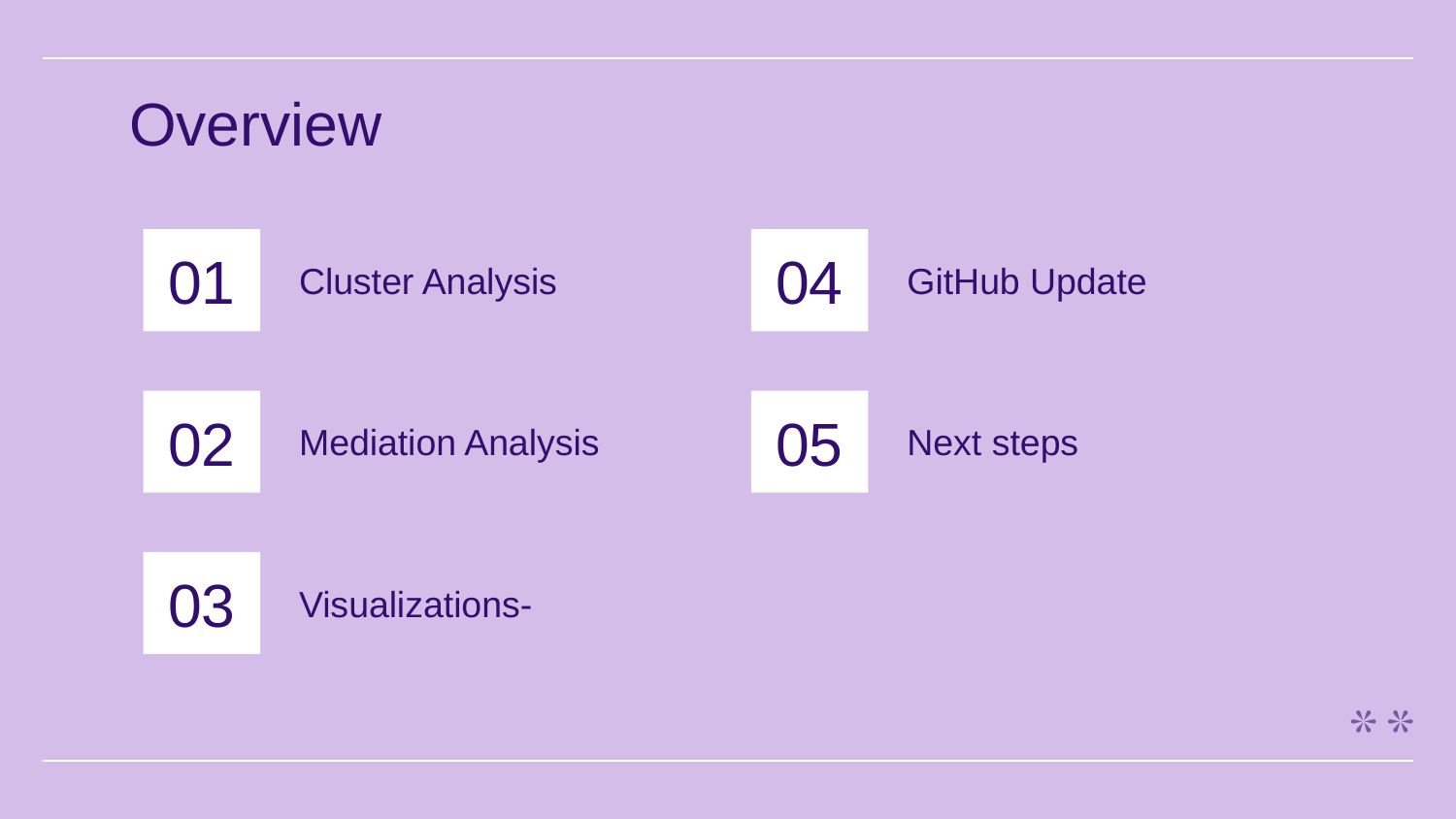

# Overview
01
04
Cluster Analysis
GitHub Update
02
05
Mediation Analysis
Next steps
03
Visualizations-